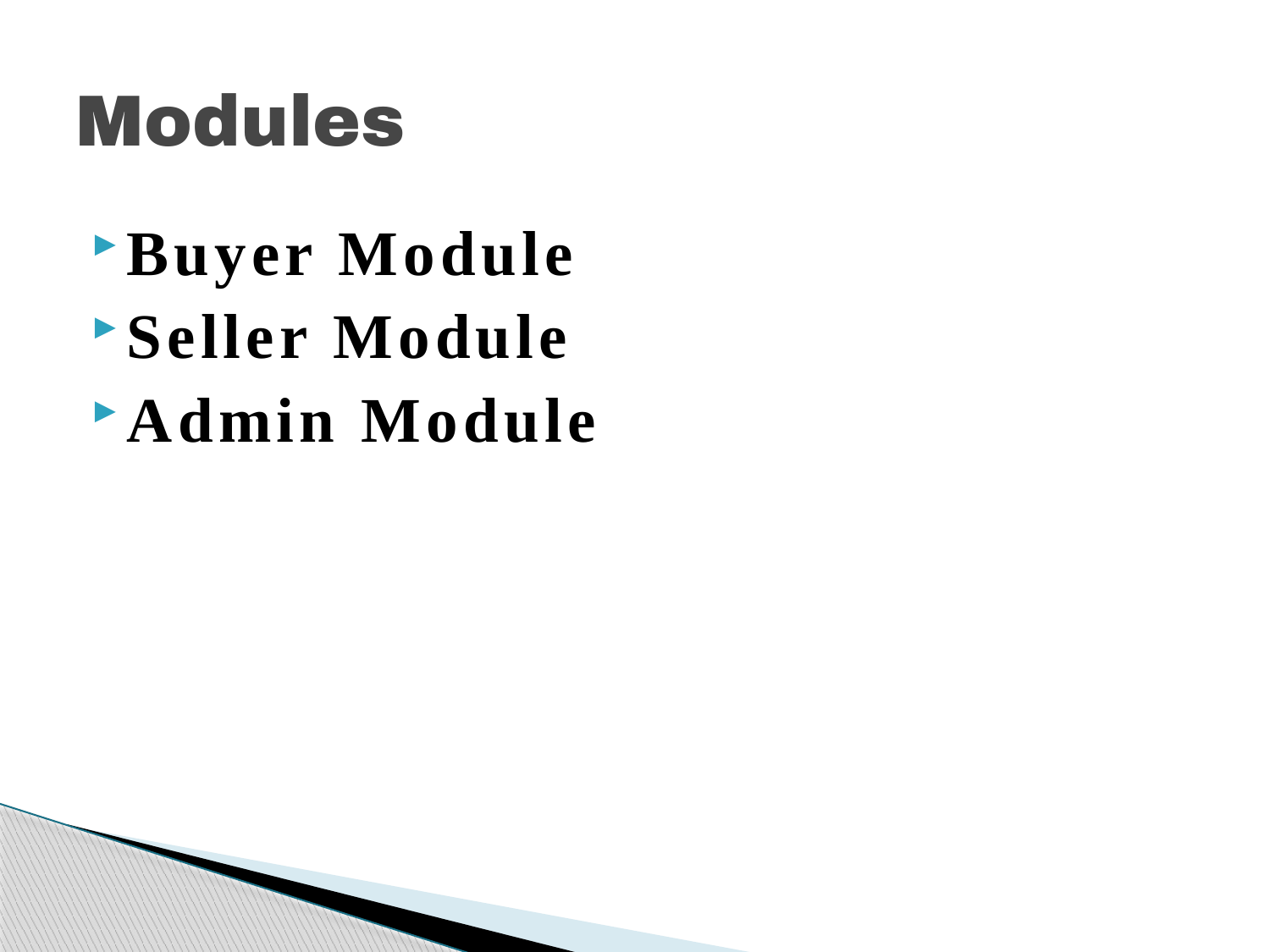

# Modules
Buyer Module
Seller Module
Admin Module